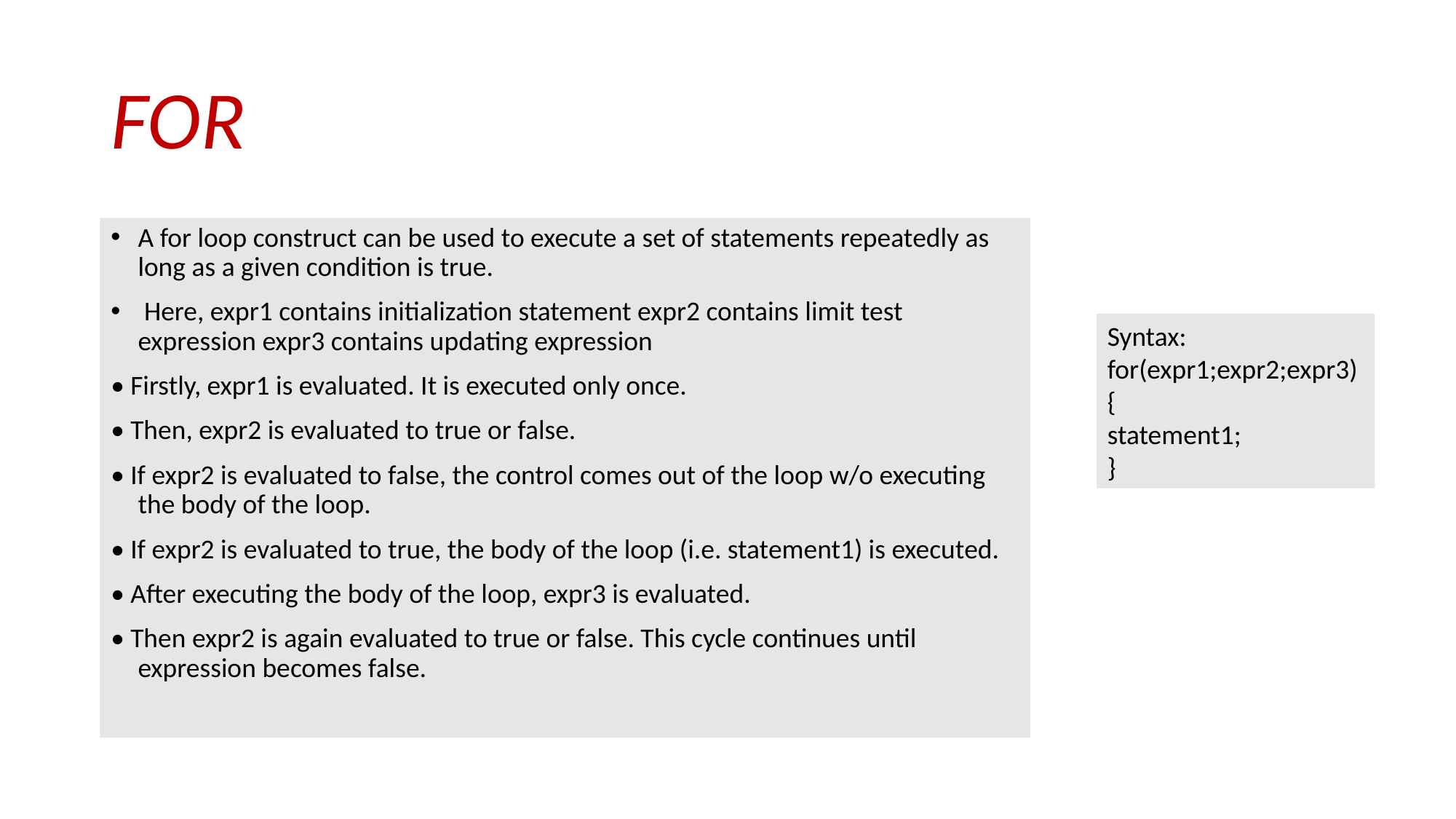

FOR
A for loop construct can be used to execute a set of statements repeatedly as long as a given condition is true.
 Here, expr1 contains initialization statement expr2 contains limit test expression expr3 contains updating expression
• Firstly, expr1 is evaluated. It is executed only once.
• Then, expr2 is evaluated to true or false.
• If expr2 is evaluated to false, the control comes out of the loop w/o executing the body of the loop.
• If expr2 is evaluated to true, the body of the loop (i.e. statement1) is executed.
• After executing the body of the loop, expr3 is evaluated.
• Then expr2 is again evaluated to true or false. This cycle continues until expression becomes false.
Syntax:
for(expr1;expr2;expr3)
{
statement1;
}